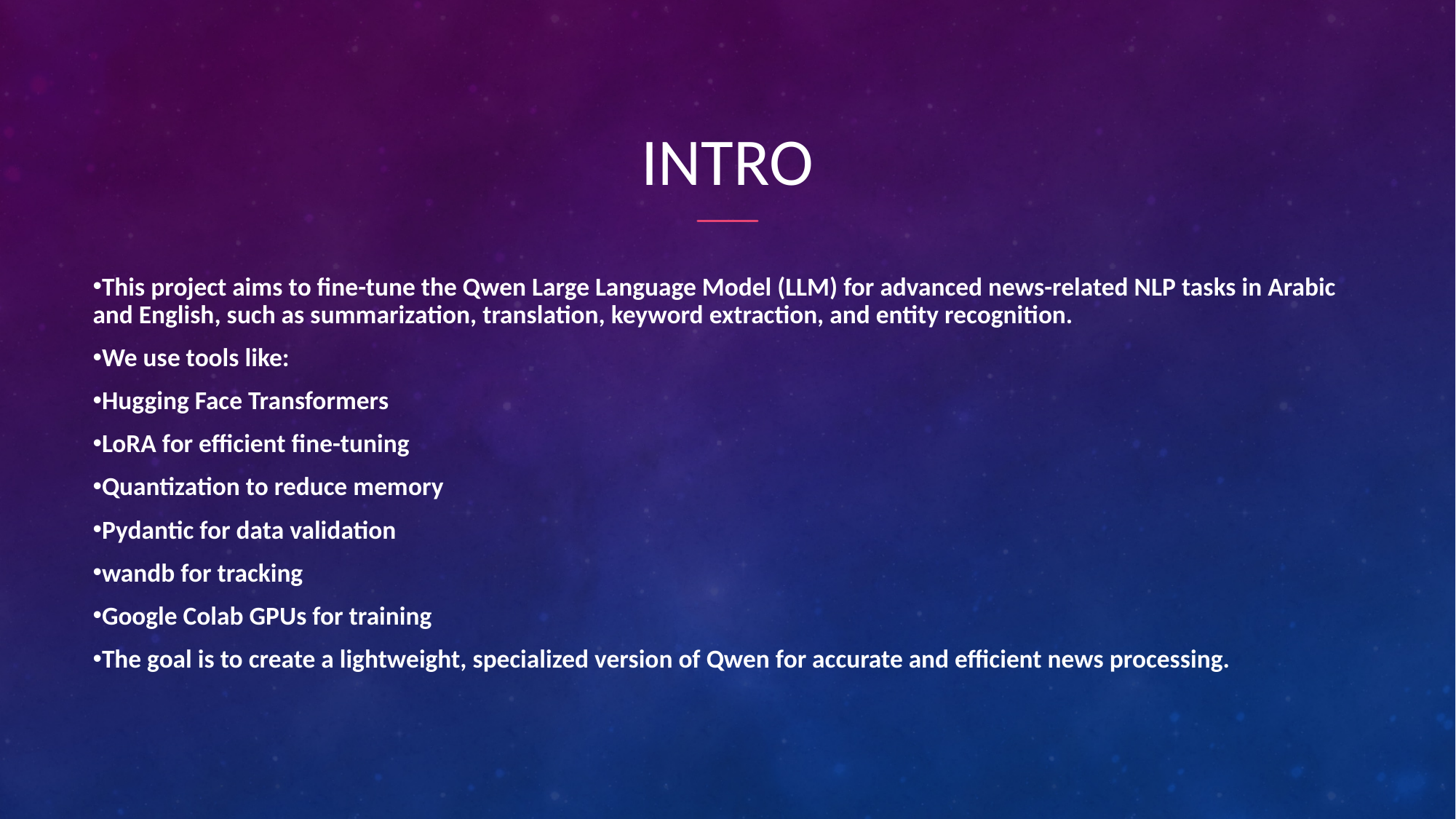

# Intro
This project aims to fine-tune the Qwen Large Language Model (LLM) for advanced news-related NLP tasks in Arabic and English, such as summarization, translation, keyword extraction, and entity recognition.
We use tools like:
Hugging Face Transformers
LoRA for efficient fine-tuning
Quantization to reduce memory
Pydantic for data validation
wandb for tracking
Google Colab GPUs for training
The goal is to create a lightweight, specialized version of Qwen for accurate and efficient news processing.